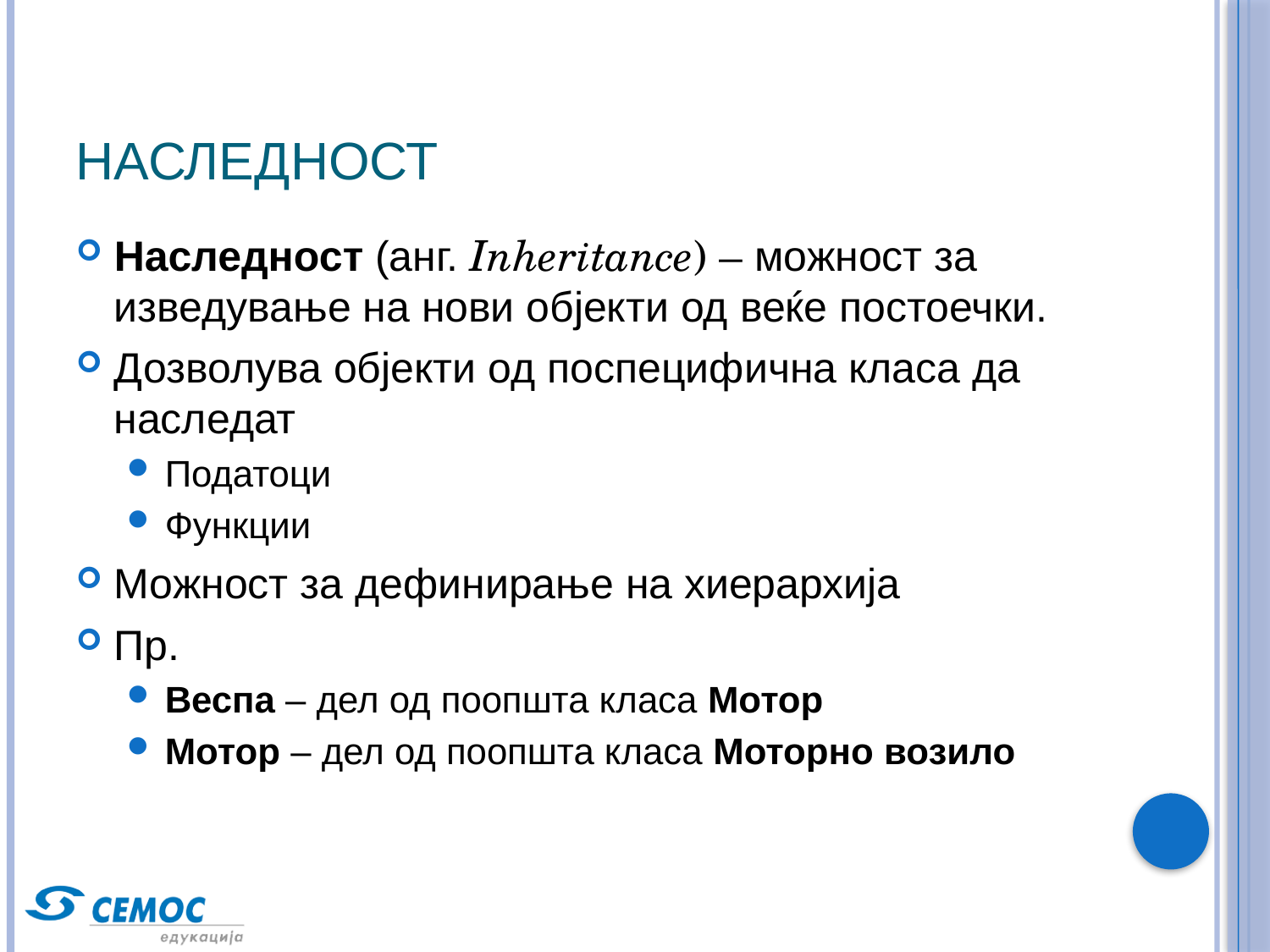

# Наследност
Наследност (анг. Inheritance) – можност за изведување на нови објекти од веќе постоечки.
Дозволува објекти од поспецифична класа да наследат
Податоци
Функции
Можност за дефинирање на хиерархија
Пр.
Веспа – дел од поопшта класа Мотор
Мотор – дел од поопшта класа Моторно возило